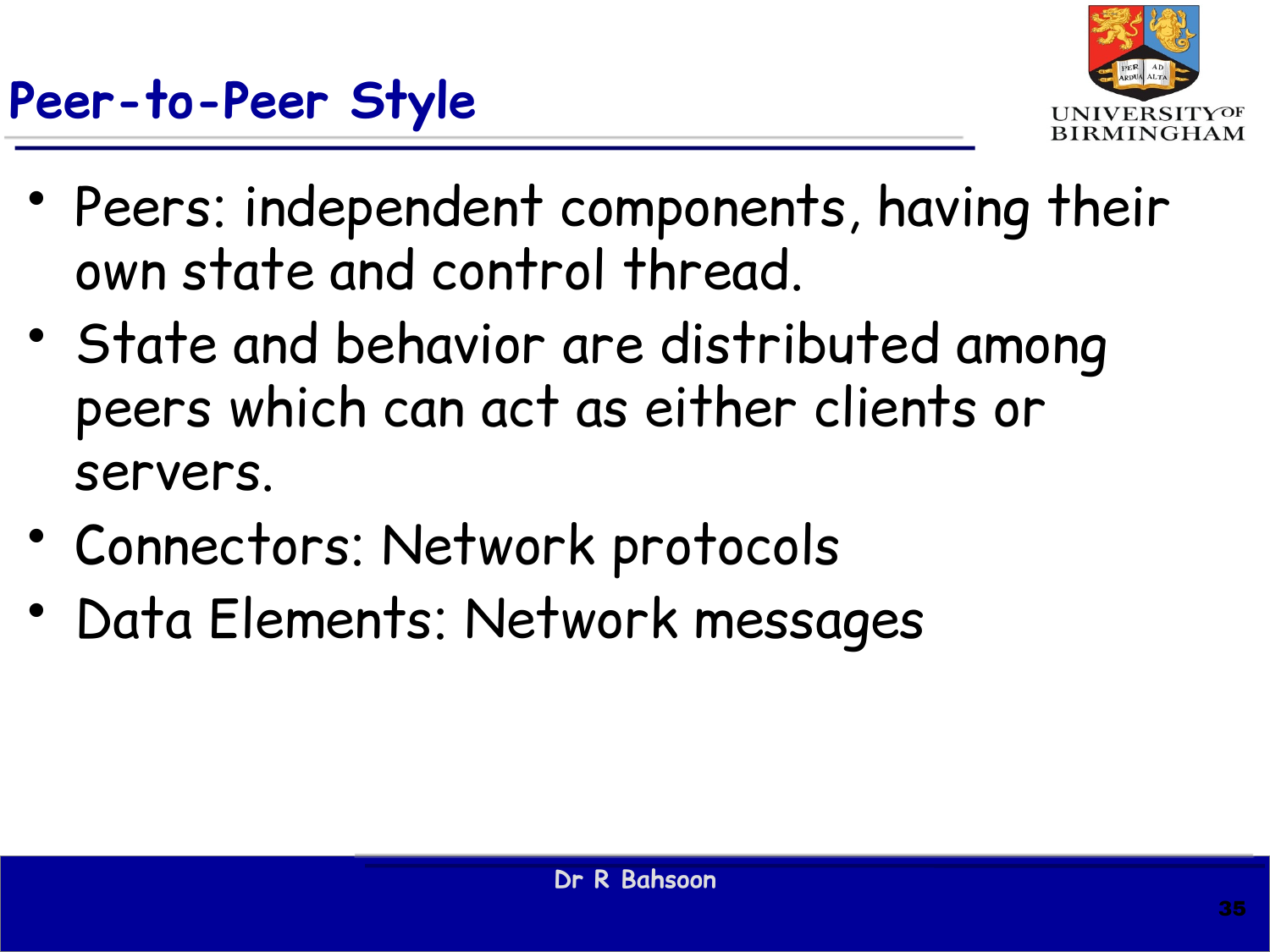

# Peer-to-Peer Style
Peers: independent components, having their own state and control thread.
State and behavior are distributed among peers which can act as either clients or servers.
Connectors: Network protocols
Data Elements: Network messages
Dr R Bahsoon
35